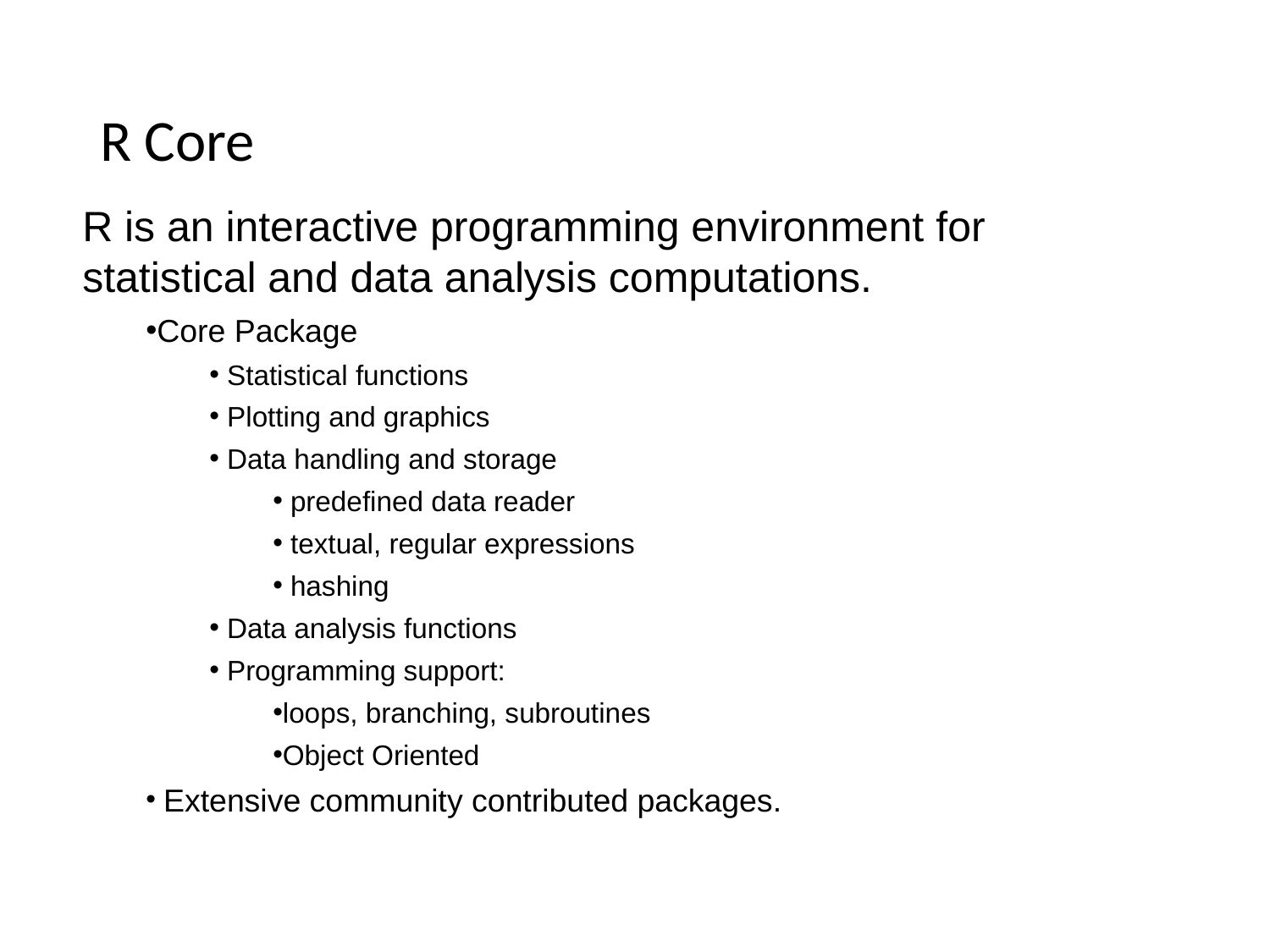

# R Core
R is an interactive programming environment for statistical and data analysis computations.
Core Package
 Statistical functions
 Plotting and graphics
 Data handling and storage
 predefined data reader
 textual, regular expressions
 hashing
 Data analysis functions
 Programming support:
loops, branching, subroutines
Object Oriented
 Extensive community contributed packages.